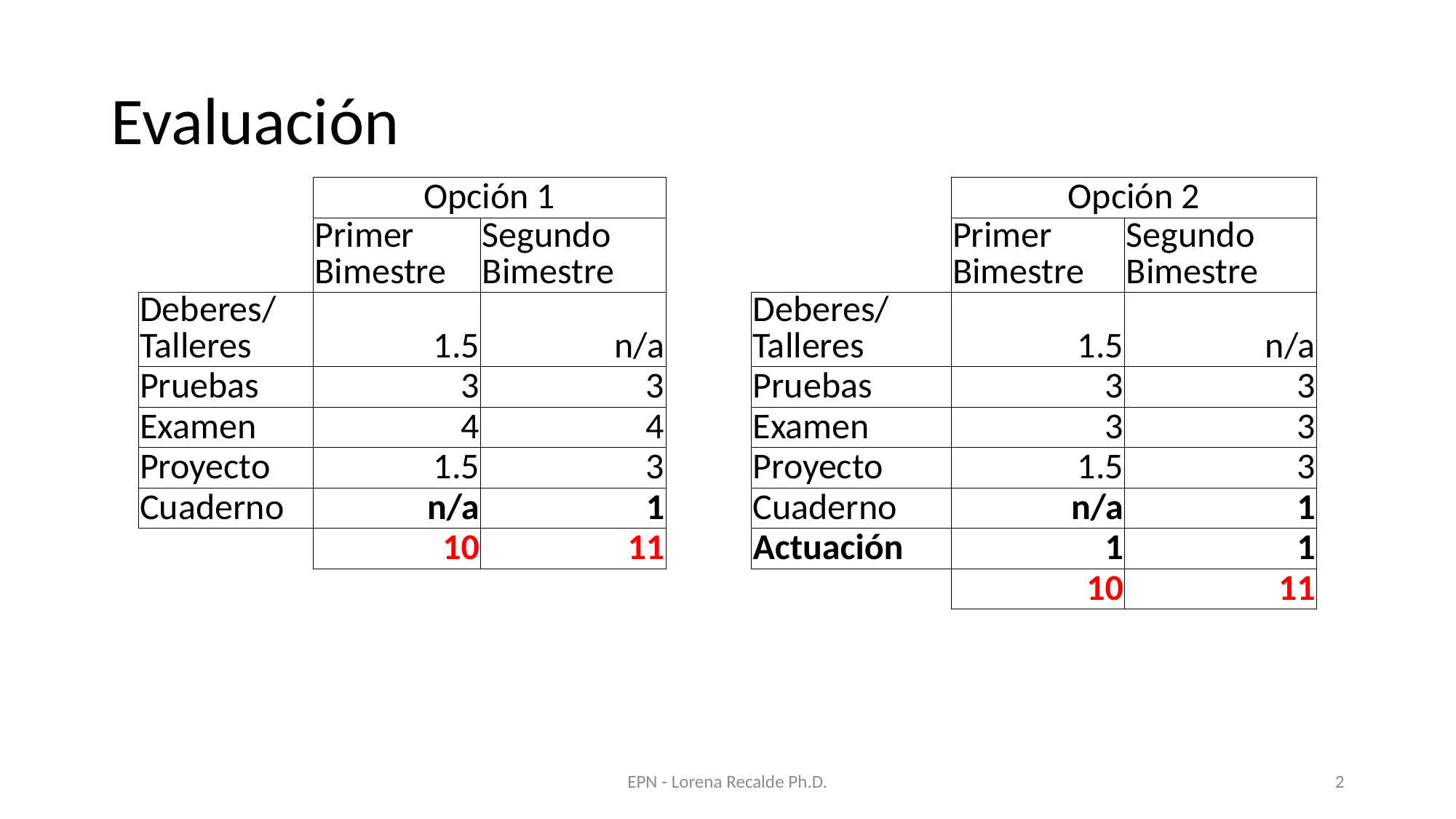

# Evaluación
|  | Opción 1 |  |  |  | Opción 2 |  |
| --- | --- | --- | --- | --- | --- | --- |
|  | Primer Bimestre | Segundo Bimestre |  |  | Primer Bimestre | Segundo Bimestre |
| Deberes/ Talleres | 1.5 | n/a |  | Deberes/ Talleres | 1.5 | n/a |
| Pruebas | 3 | 3 |  | Pruebas | 3 | 3 |
| Examen | 4 | 4 |  | Examen | 3 | 3 |
| Proyecto | 1.5 | 3 |  | Proyecto | 1.5 | 3 |
| Cuaderno | n/a | 1 |  | Cuaderno | n/a | 1 |
|  | 10 | 11 |  | Actuación | 1 | 1 |
|  |  |  |  |  | 10 | 11 |
EPN - Lorena Recalde Ph.D.
2